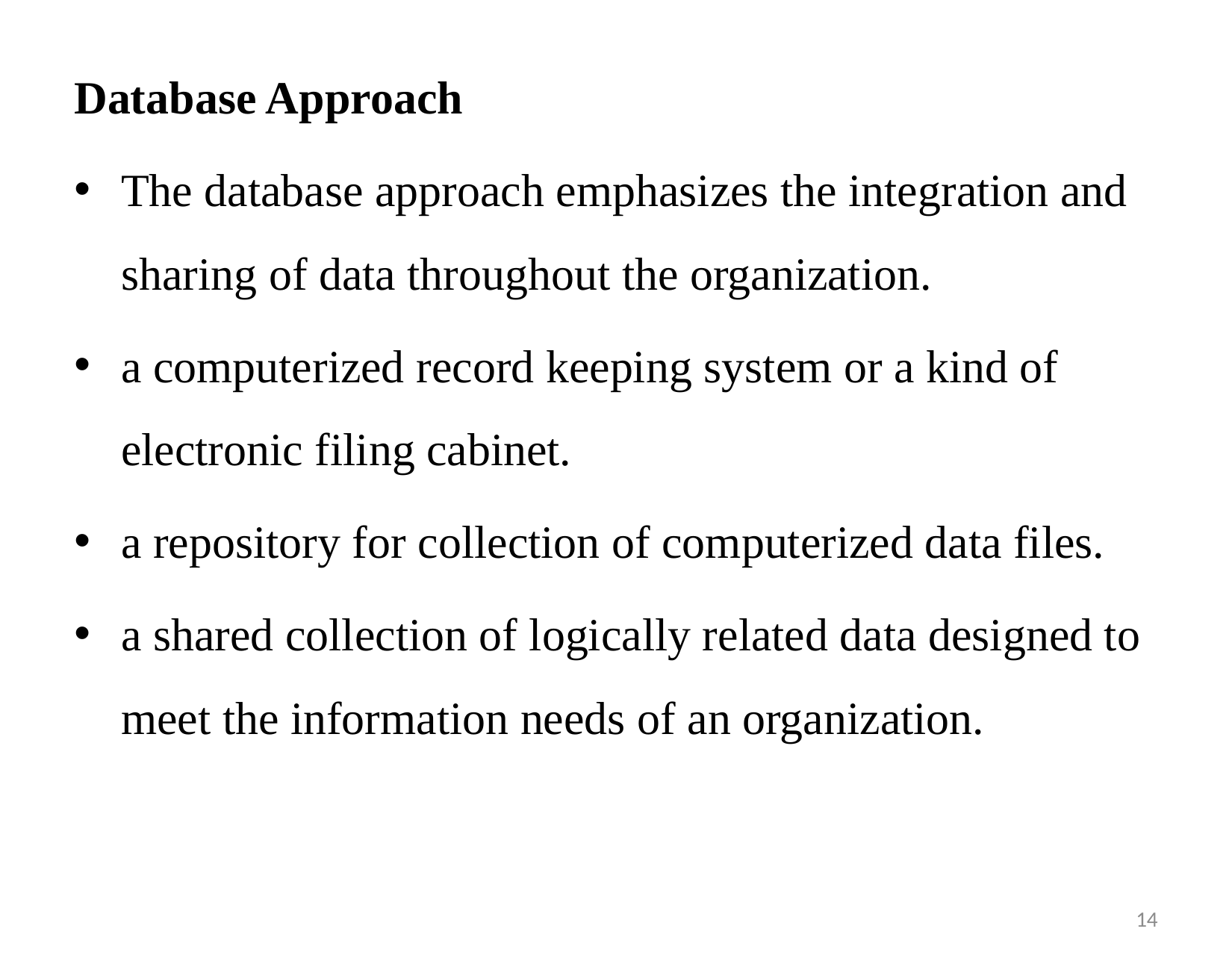

Database Approach
The database approach emphasizes the integration and sharing of data throughout the organization.
a computerized record keeping system or a kind of electronic filing cabinet.
a repository for collection of computerized data files.
a shared collection of logically related data designed to meet the information needs of an organization.

14